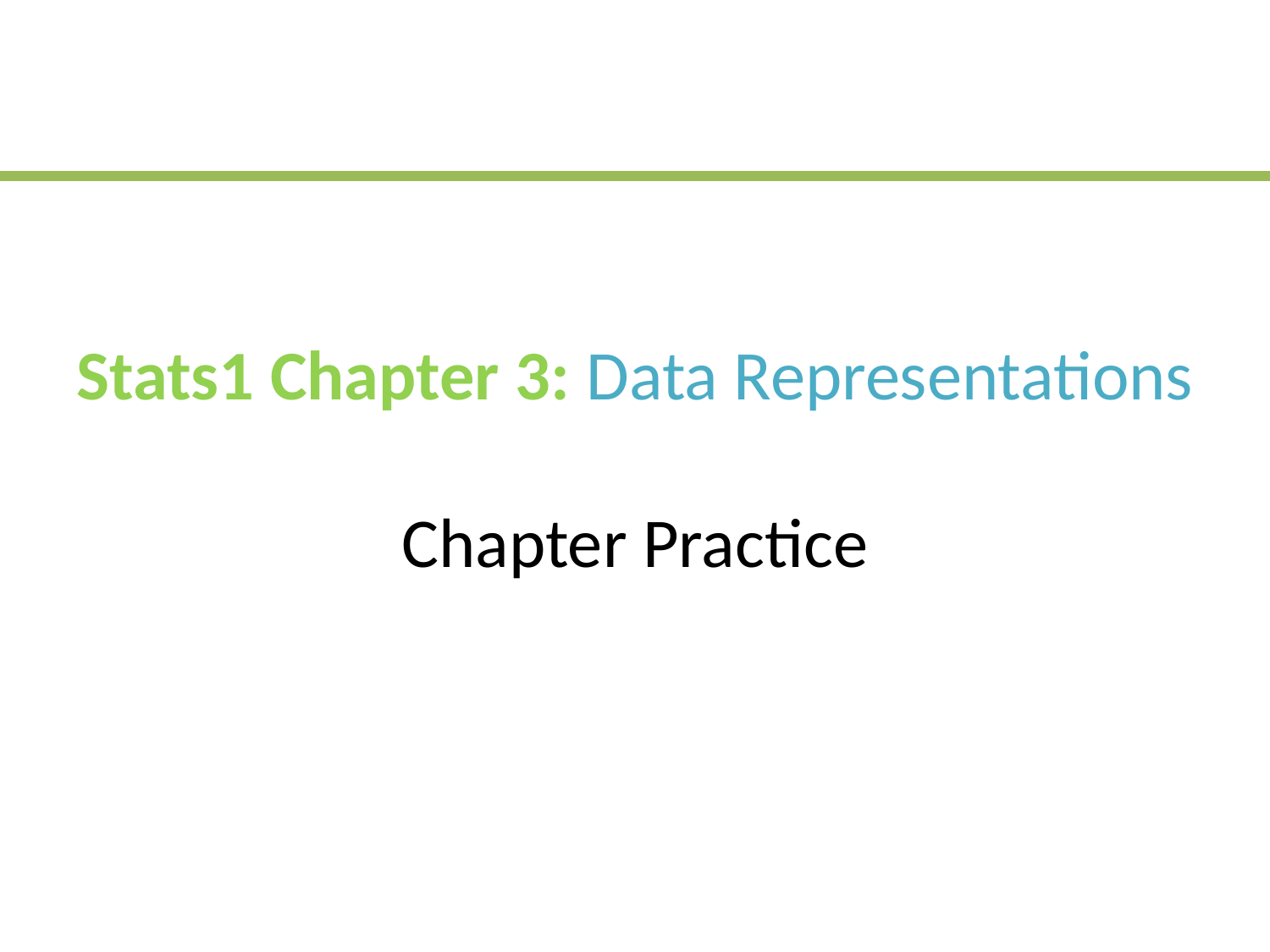

# Stats1 Chapter 3: Data Representations Chapter Practice